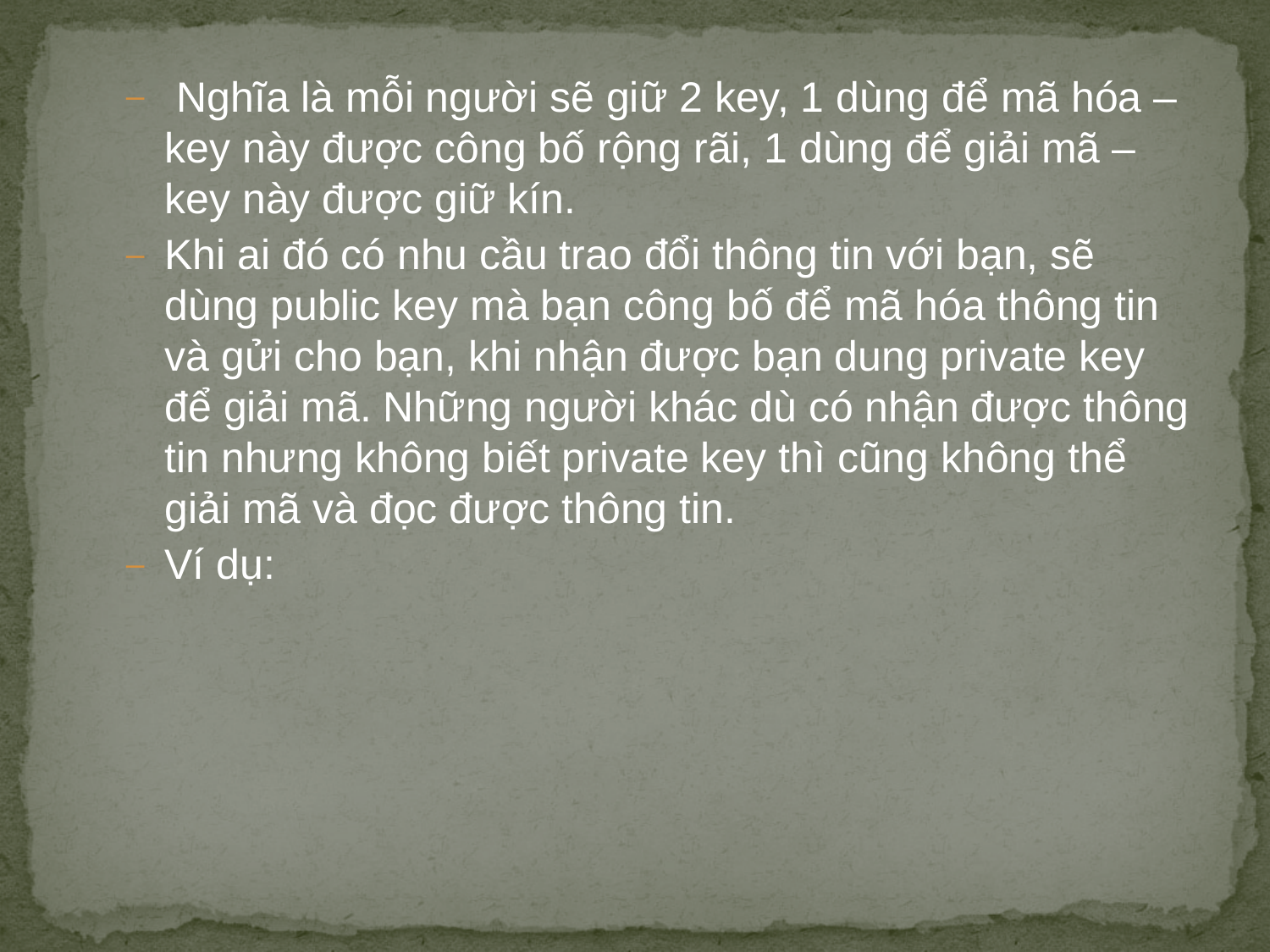

Nghĩa là mỗi người sẽ giữ 2 key, 1 dùng để mã hóa – key này được công bố rộng rãi, 1 dùng để giải mã – key này được giữ kín.
Khi ai đó có nhu cầu trao đổi thông tin với bạn, sẽ dùng public key mà bạn công bố để mã hóa thông tin và gửi cho bạn, khi nhận được bạn dung private key để giải mã. Những người khác dù có nhận được thông tin nhưng không biết private key thì cũng không thể giải mã và đọc được thông tin.
Ví dụ: